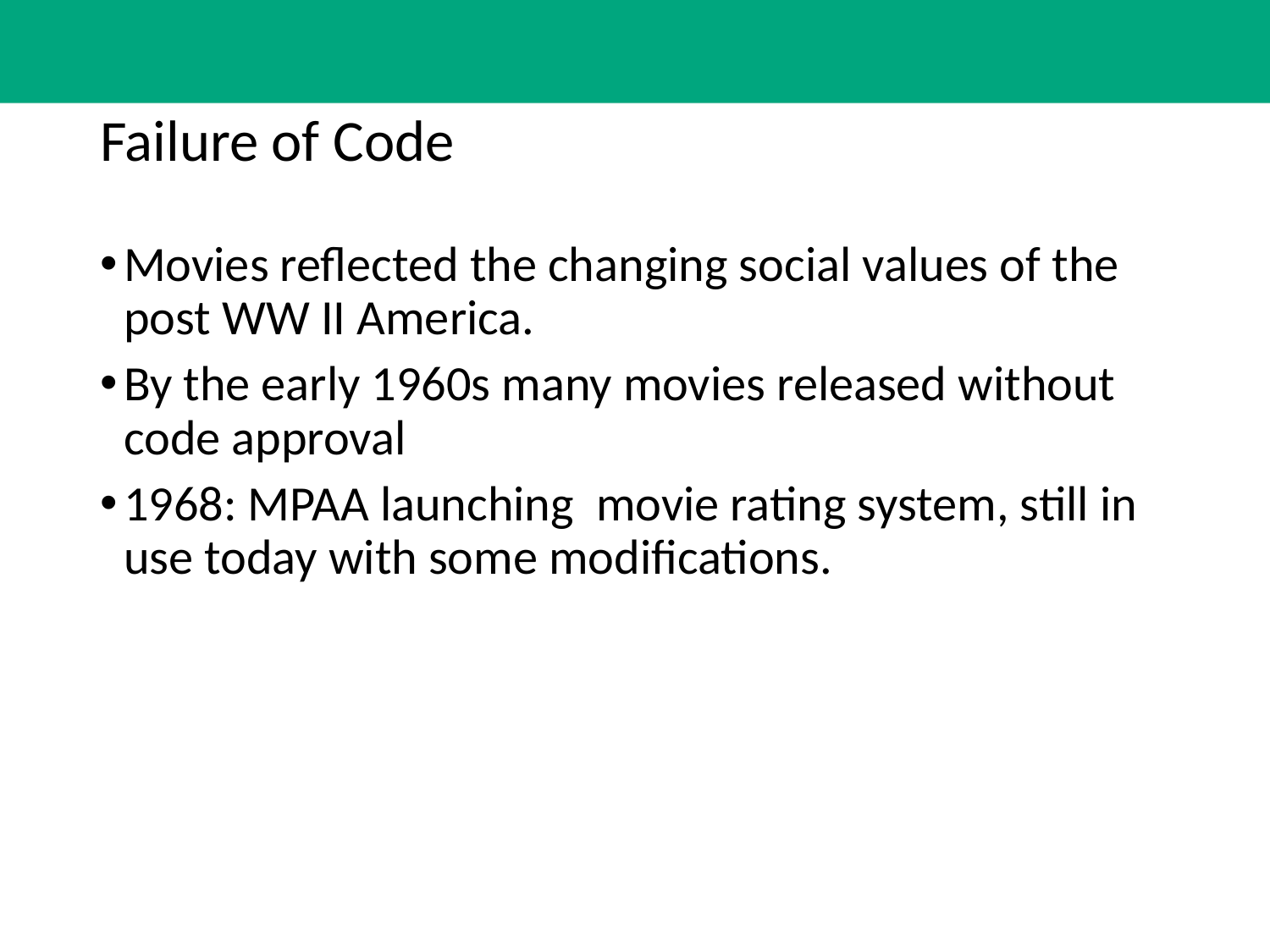

# Failure of Code
Movies reflected the changing social values of the post WW II America.
By the early 1960s many movies released without code approval
1968: MPAA launching  movie rating system, still in use today with some modifications.